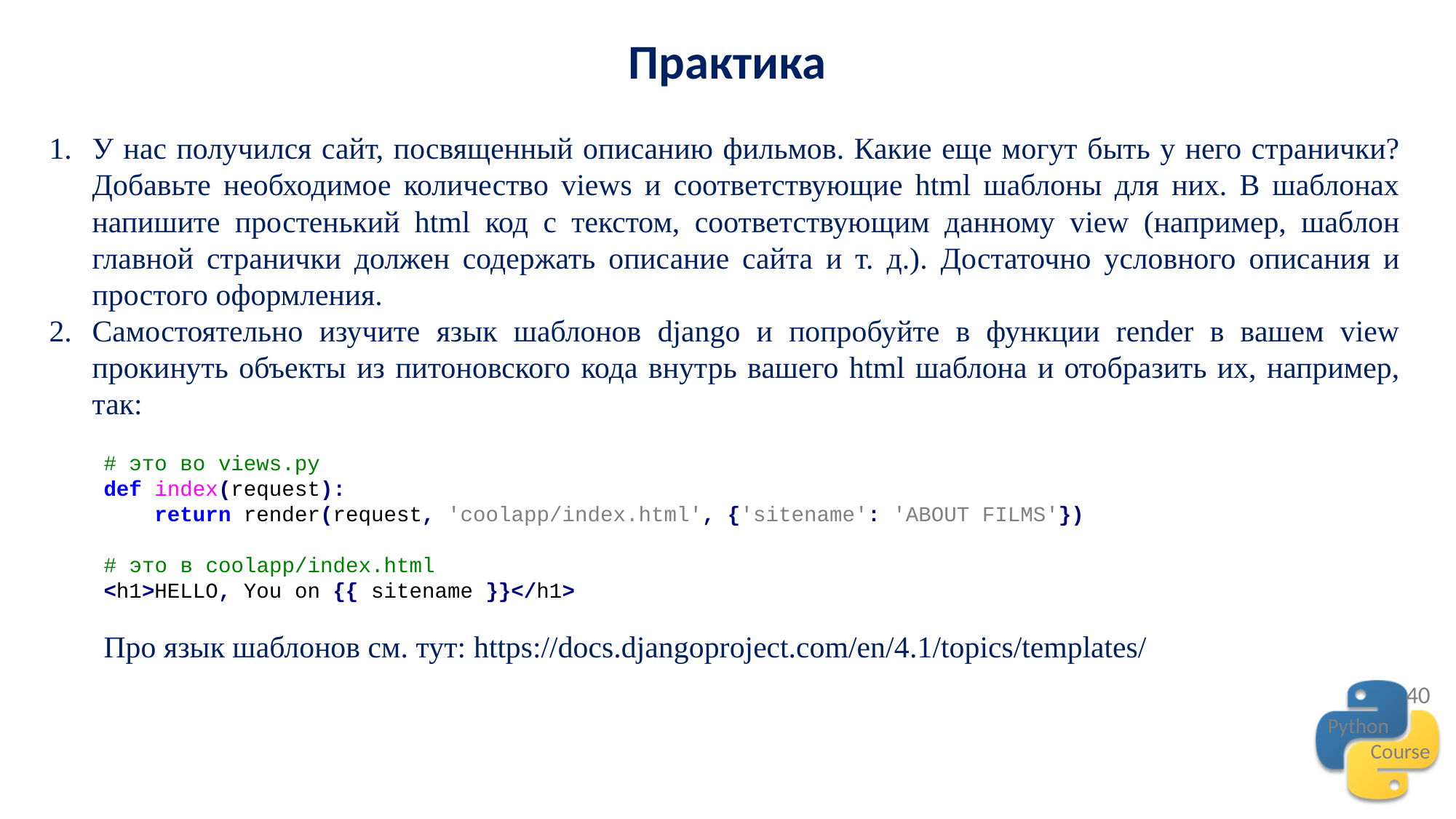

Практика
У нас получился сайт, посвященный описанию фильмов. Какие еще могут быть у него странички? Добавьте необходимое количество views и соответствующие html шаблоны для них. В шаблонах напишите простенький html код с текстом, соответствующим данному view (например, шаблон главной странички должен содержать описание сайта и т. д.). Достаточно условного описания и простого оформления.
Самостоятельно изучите язык шаблонов django и попробуйте в функции render в вашем view прокинуть объекты из питоновского кода внутрь вашего html шаблона и отобразить их, например, так:

# это во views.py
def index(request):
    return render(request, 'coolapp/index.html', {'sitename': 'ABOUT FILMS'})

# это в coolapp/index.html
<h1>HELLO, You on {{ sitename }}</h1>

Про язык шаблонов см. тут: https://docs.djangoproject.com/en/4.1/topics/templates/